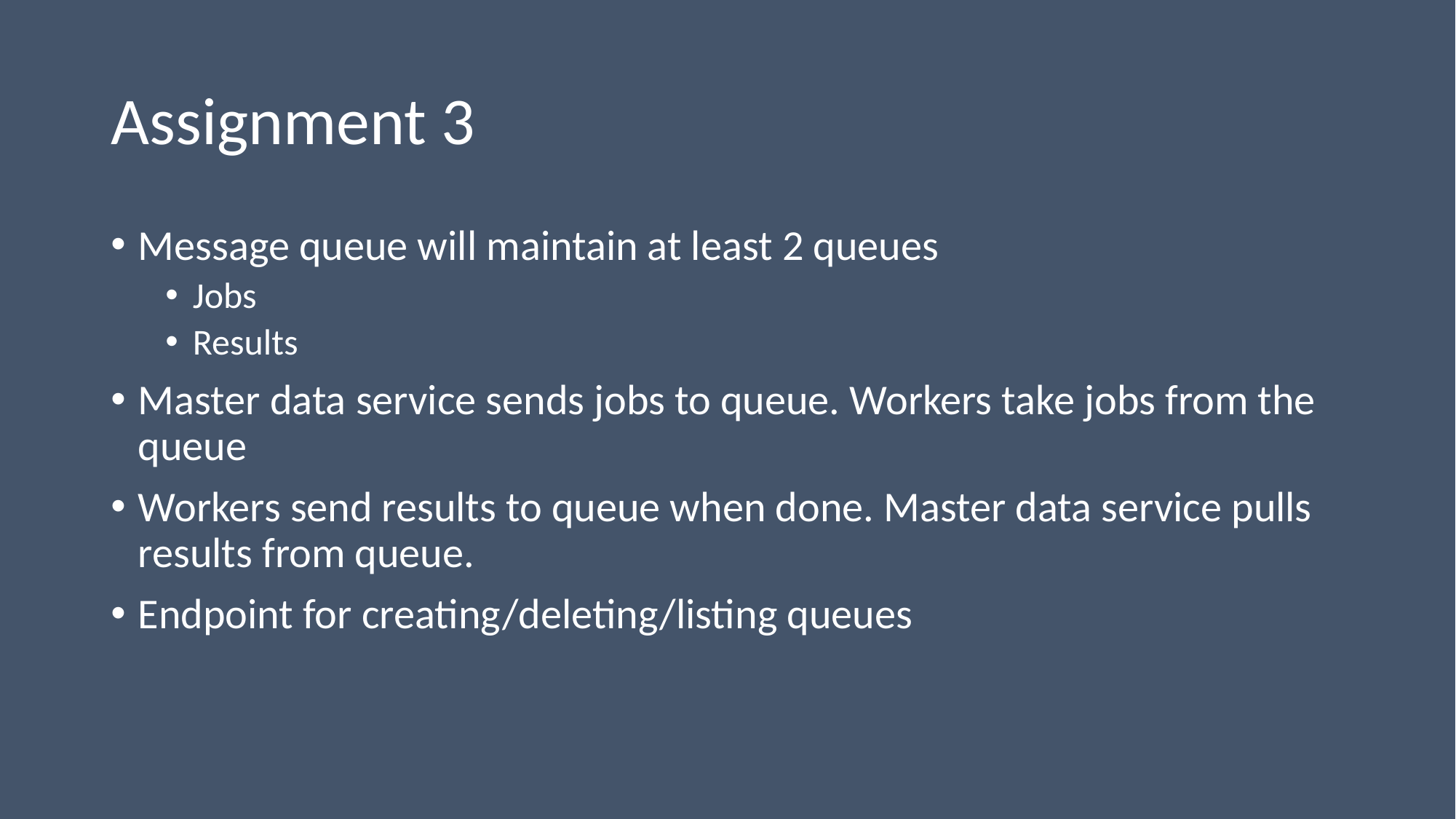

# Assignment 3
Message queue will maintain at least 2 queues
Jobs
Results
Master data service sends jobs to queue. Workers take jobs from the queue
Workers send results to queue when done. Master data service pulls results from queue.
Endpoint for creating/deleting/listing queues